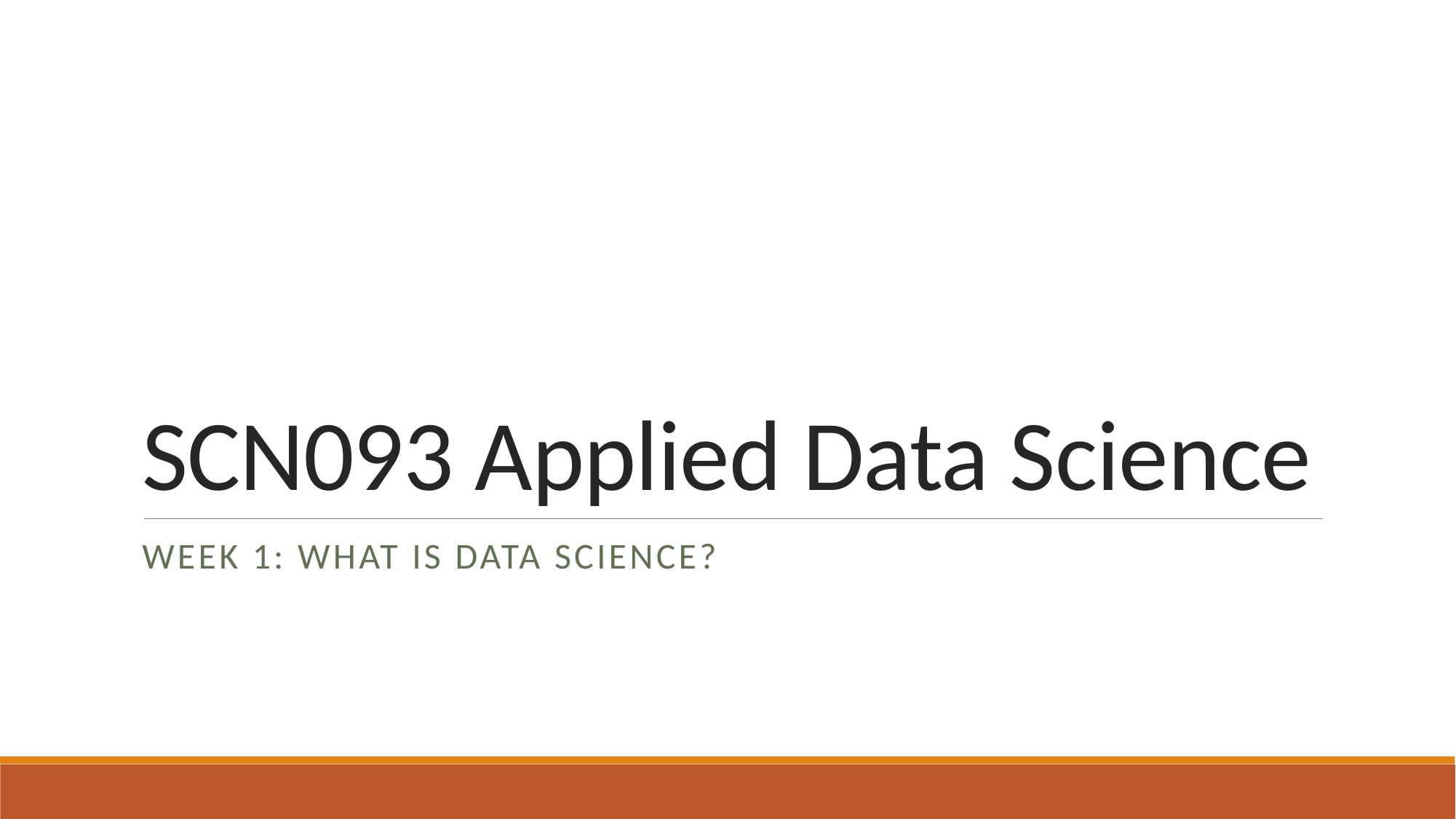

# SCN093 Applied Data Science
Week 1: What is Data Science?